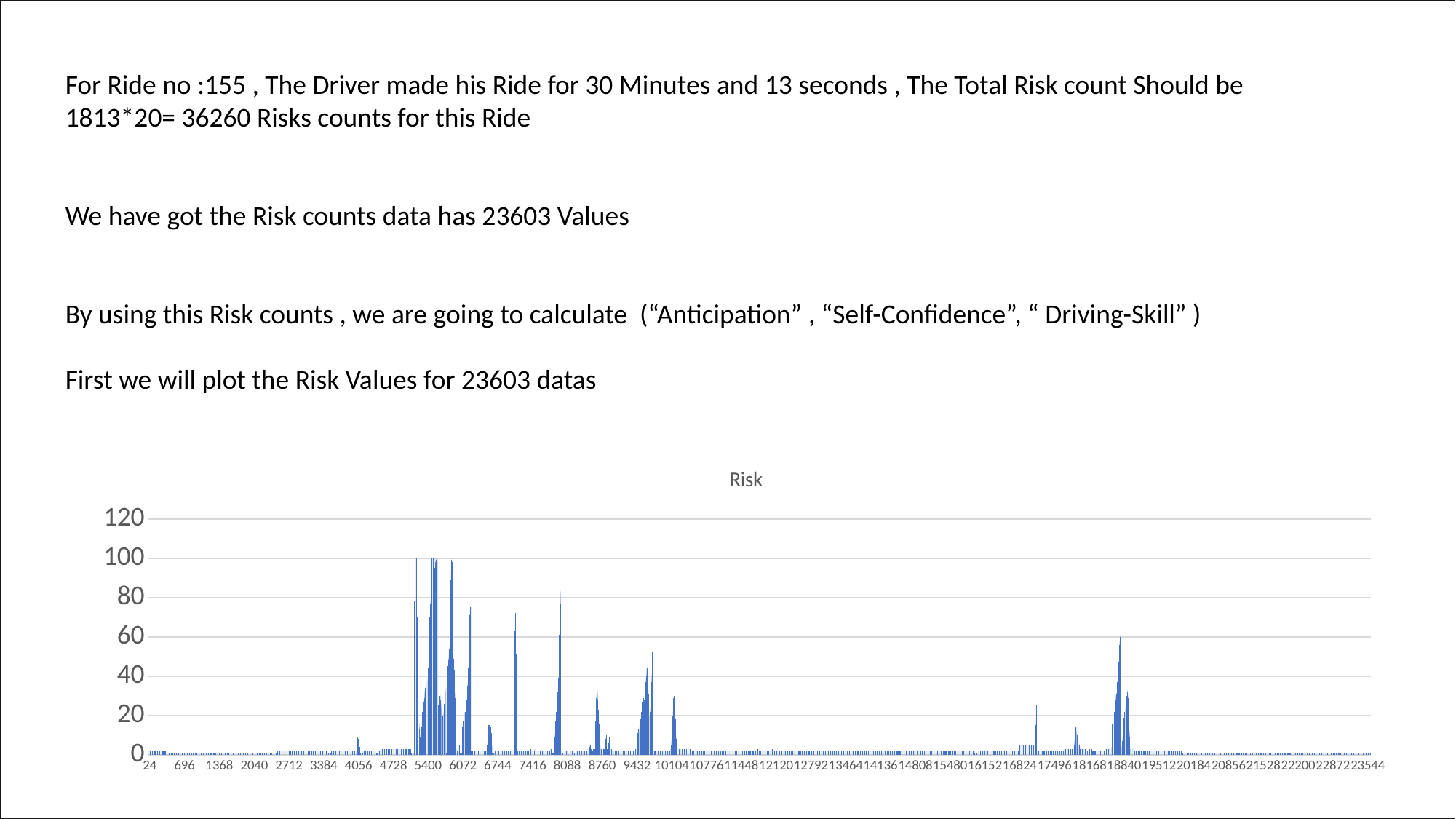

For Ride no :155 , The Driver made his Ride for 30 Minutes and 13 seconds , The Total Risk count Should be        1813*20= 36260 Risks counts for this Ride

We have got the Risk counts data has 23603 Values

By using this Risk counts , we are going to calculate  (“Anticipation” , “Self-Confidence”, “ Driving-Skill” )

First we will plot the Risk Values for 23603 datas

### Chart:

| Category |  Risk |
|---|---|